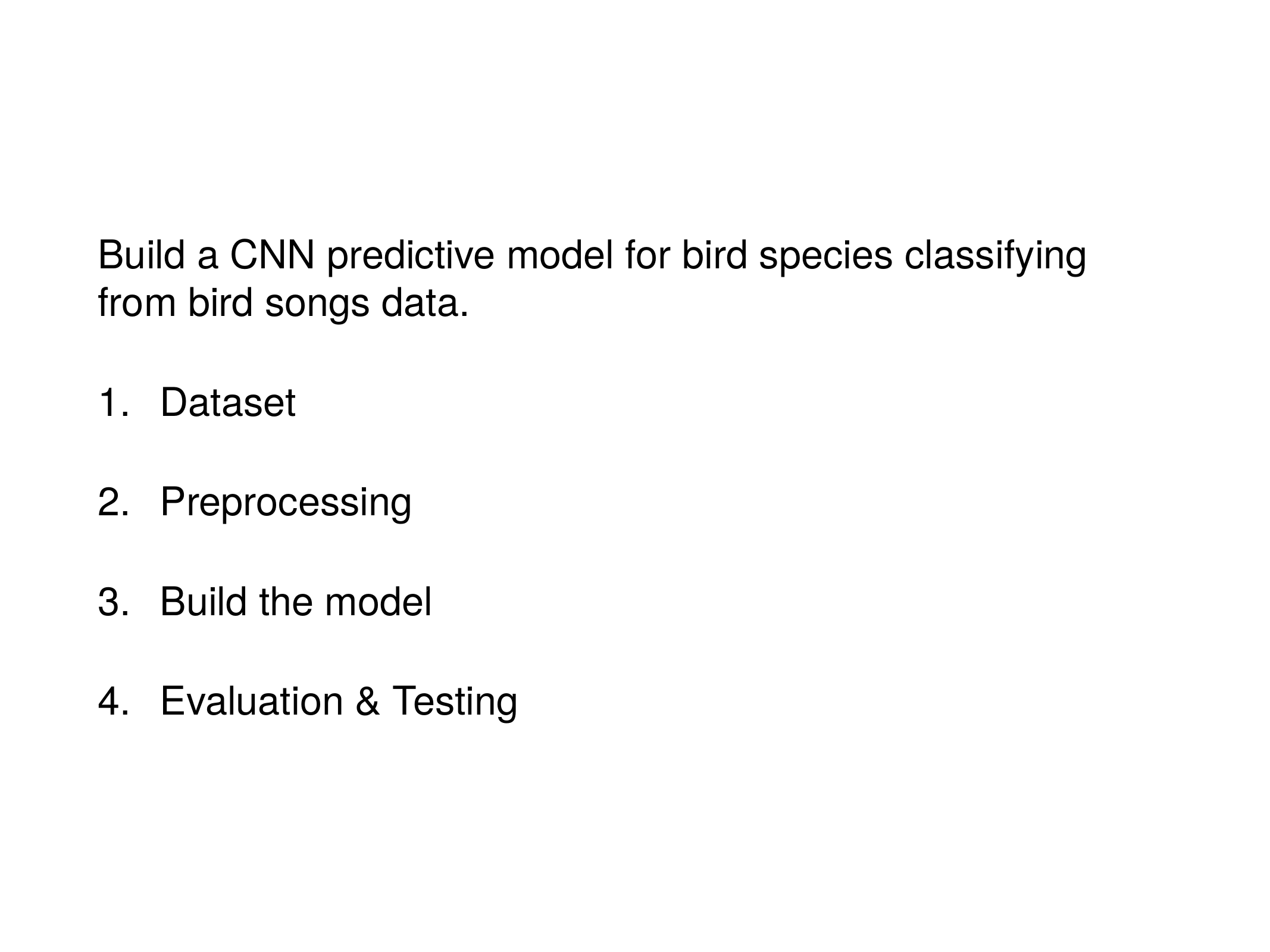

Build a CNN predictive model for bird species classifying from bird songs data.
Dataset
Preprocessing
Build the model
Evaluation & Testing